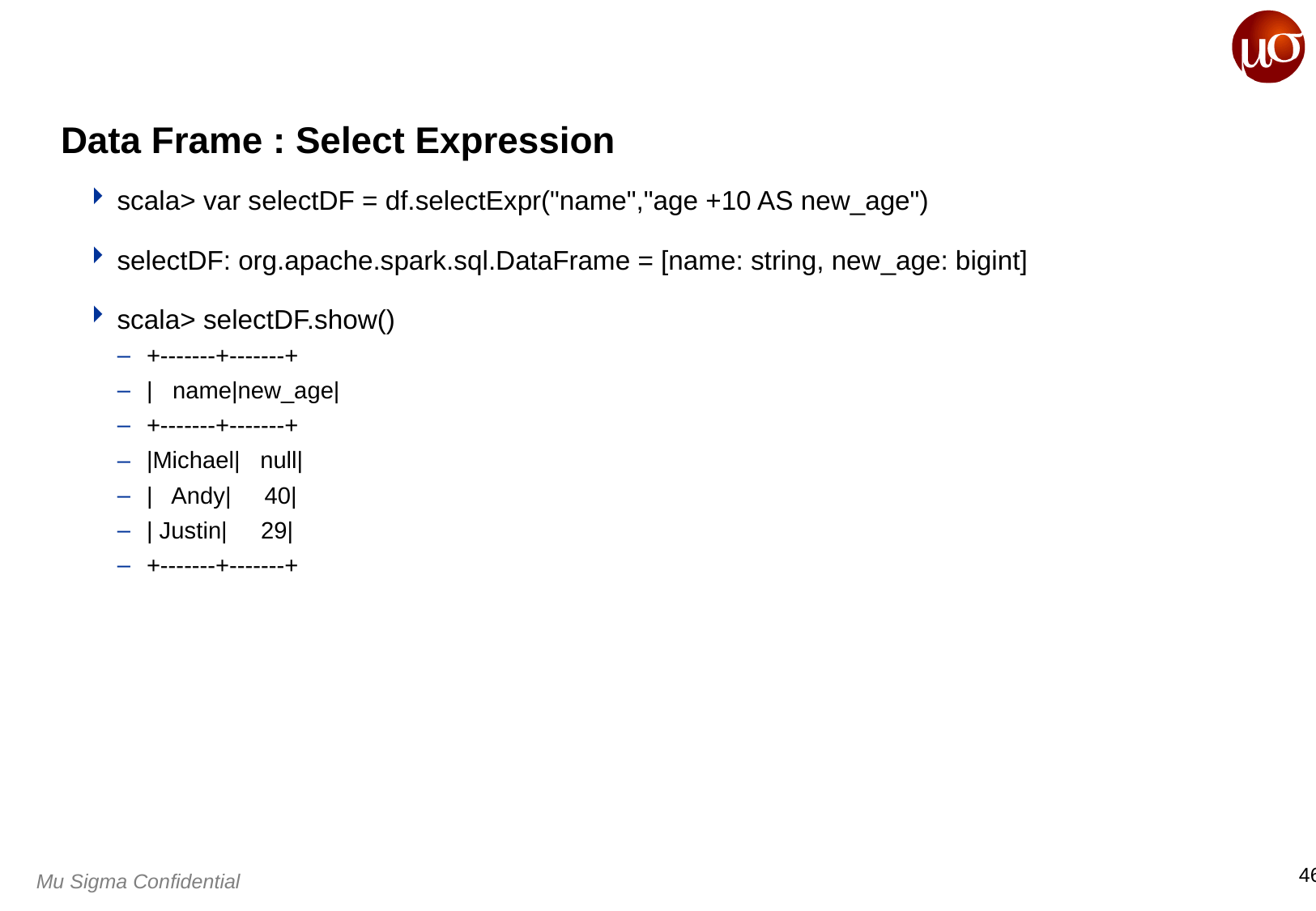

# Data Frame : Select Expression
scala> var selectDF = df.selectExpr("name","age +10 AS new_age")
selectDF: org.apache.spark.sql.DataFrame = [name: string, new_age: bigint]
scala> selectDF.show()
+-------+-------+
|   name|new_age|
+-------+-------+
|Michael|   null|
|   Andy|     40|
| Justin|     29|
+-------+-------+